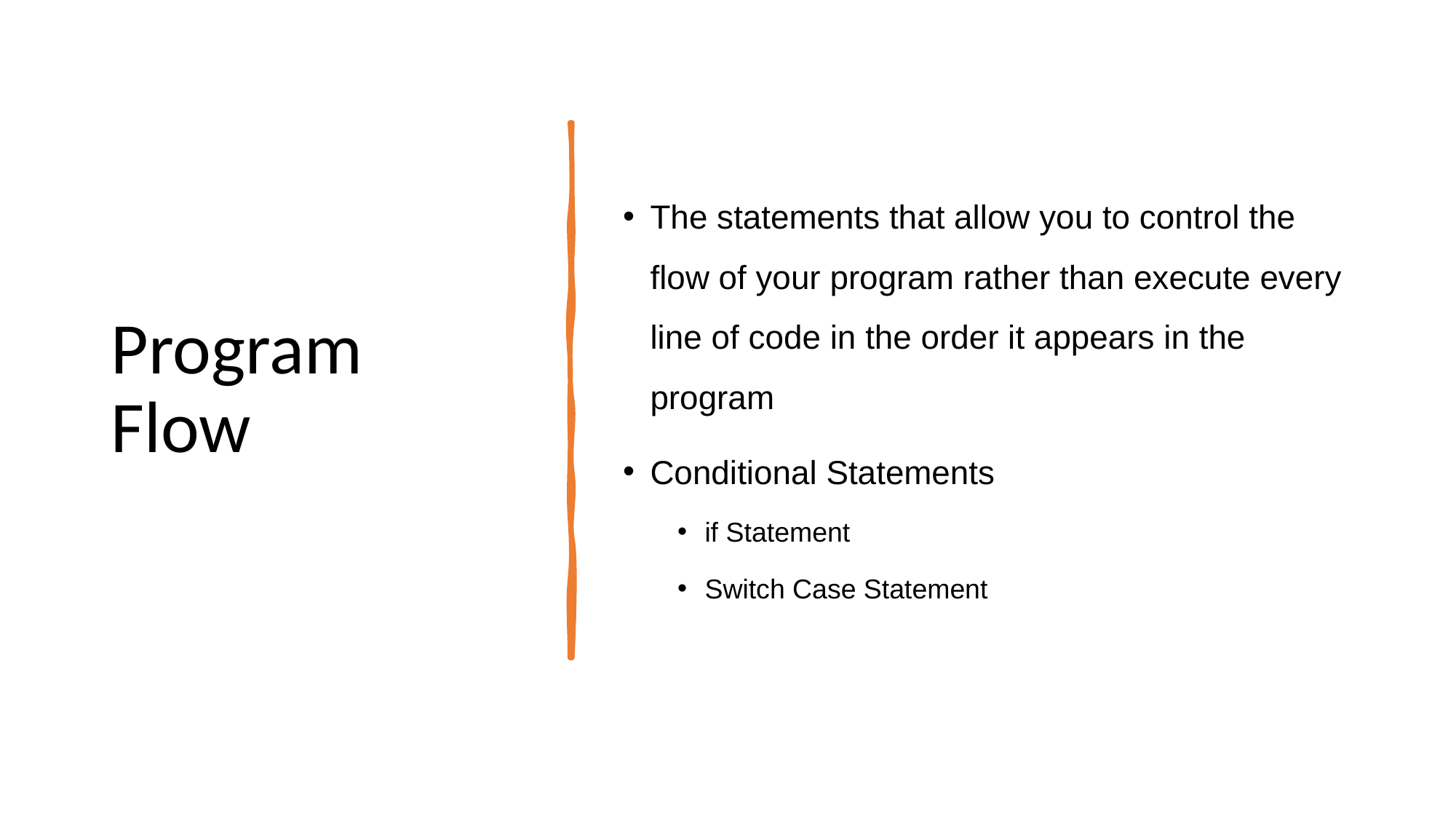

# Program Flow
The statements that allow you to control the flow of your program rather than execute every line of code in the order it appears in the program
Conditional Statements
if Statement
Switch Case Statement